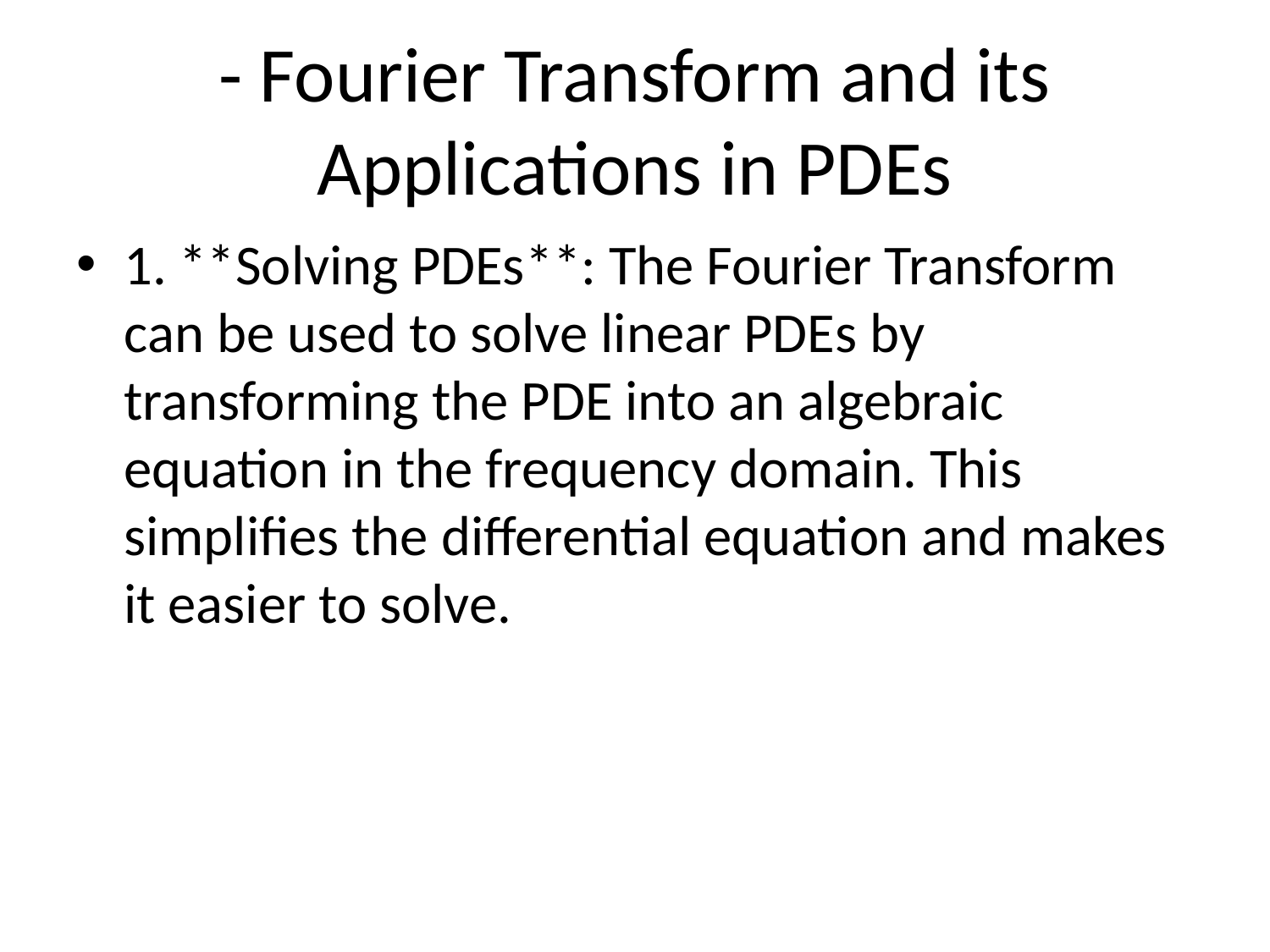

# - Fourier Transform and its Applications in PDEs
1. **Solving PDEs**: The Fourier Transform can be used to solve linear PDEs by transforming the PDE into an algebraic equation in the frequency domain. This simplifies the differential equation and makes it easier to solve.